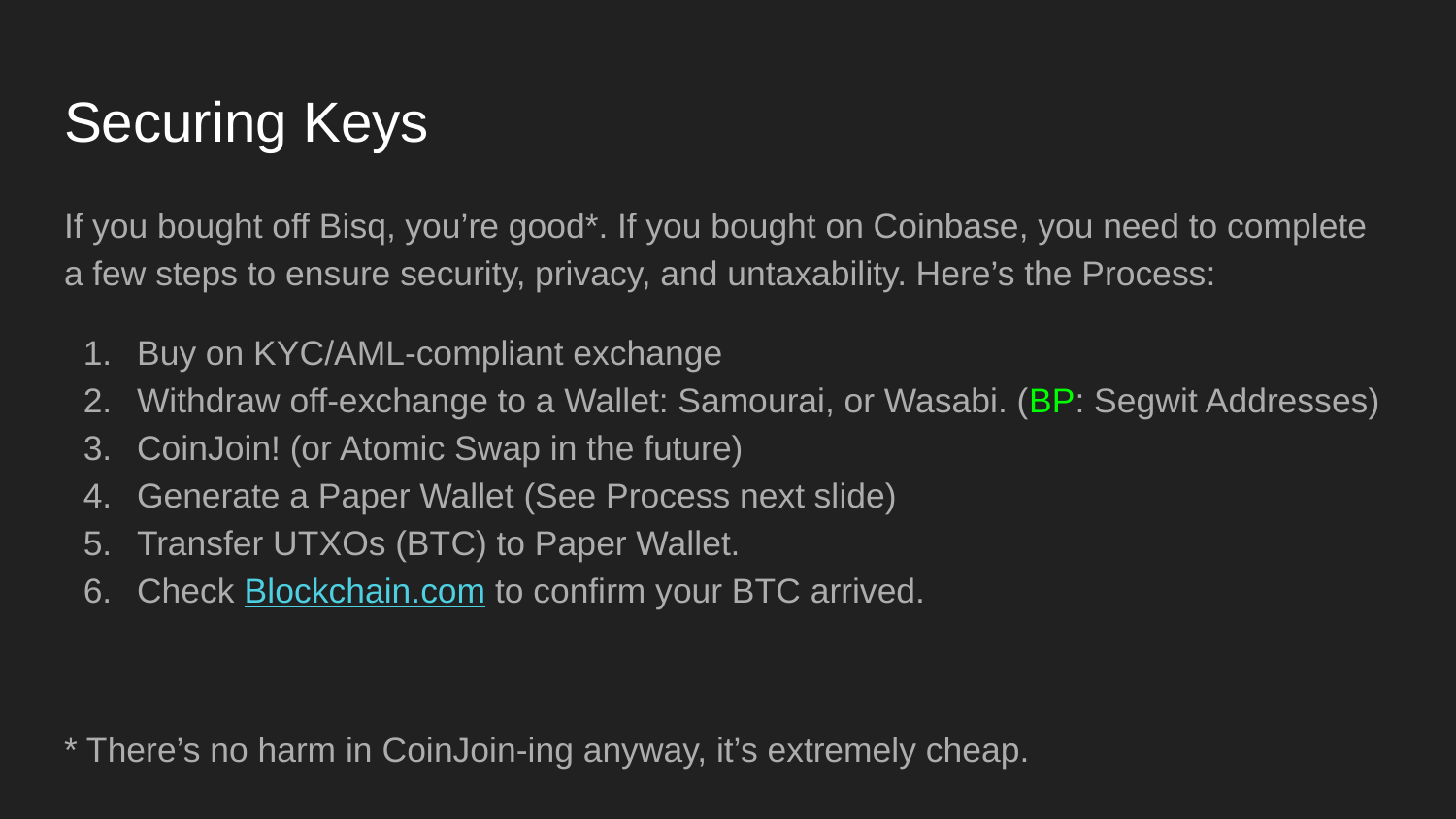

# Securing Keys
If you bought off Bisq, you’re good*. If you bought on Coinbase, you need to complete a few steps to ensure security, privacy, and untaxability. Here’s the Process:
Buy on KYC/AML-compliant exchange
Withdraw off-exchange to a Wallet: Samourai, or Wasabi. (BP: Segwit Addresses)
CoinJoin! (or Atomic Swap in the future)
Generate a Paper Wallet (See Process next slide)
Transfer UTXOs (BTC) to Paper Wallet.
Check Blockchain.com to confirm your BTC arrived.

* There’s no harm in CoinJoin-ing anyway, it’s extremely cheap.